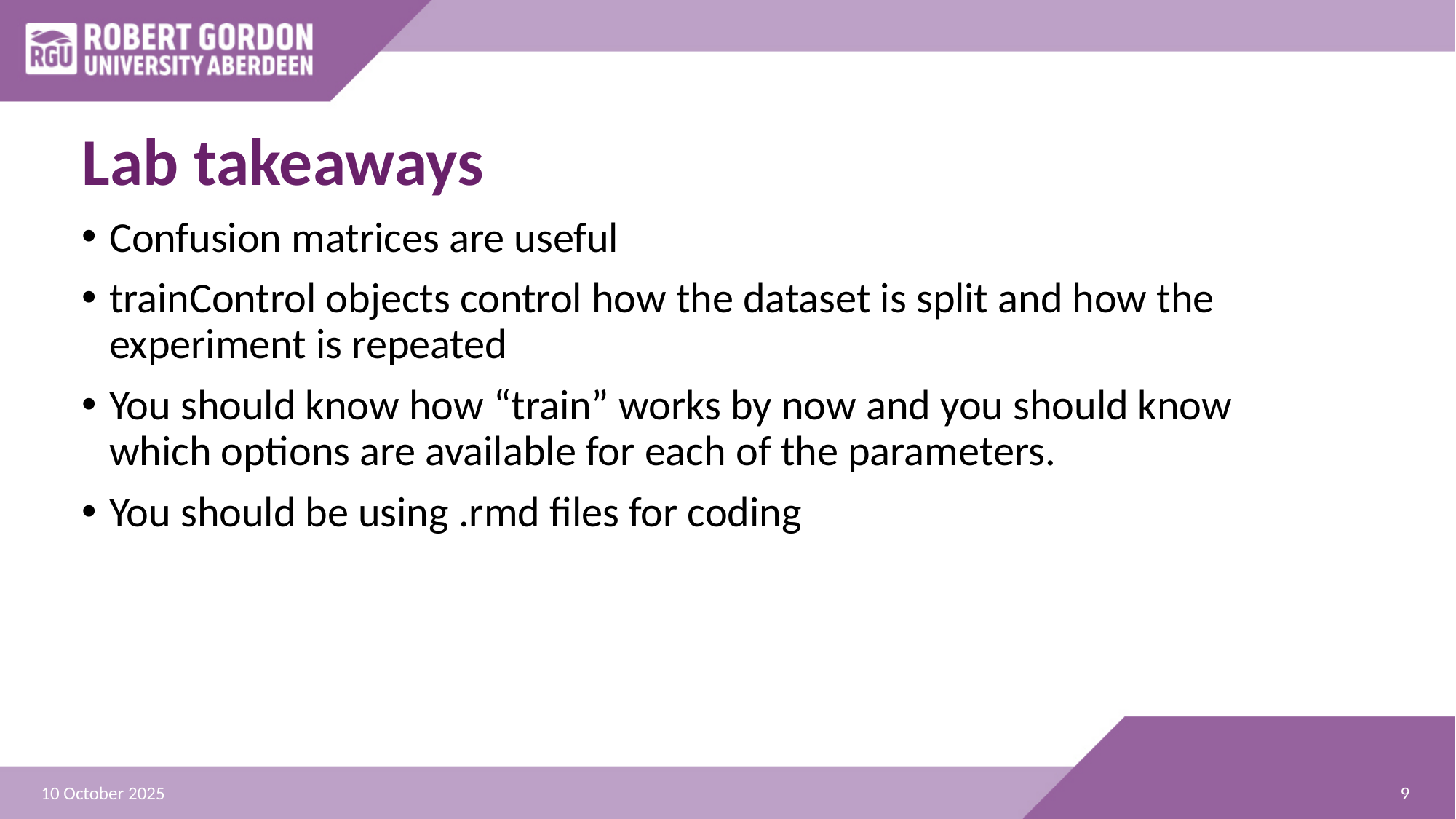

# Lab takeaways
Confusion matrices are useful
trainControl objects control how the dataset is split and how the experiment is repeated
You should know how “train” works by now and you should know which options are available for each of the parameters.
You should be using .rmd files for coding
9
10 October 2025